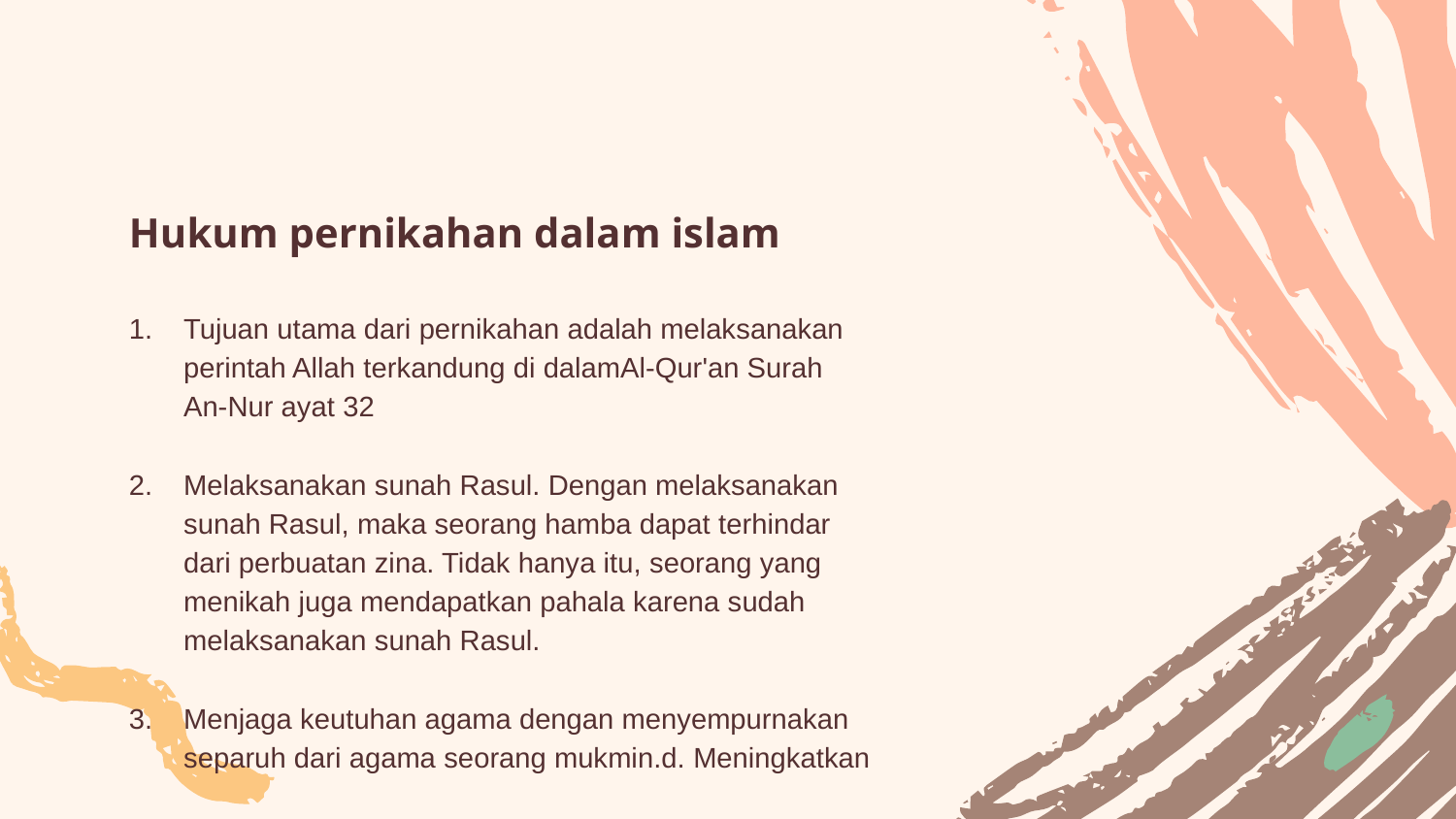

# Hukum pernikahan dalam islam
Tujuan utama dari pernikahan adalah melaksanakan perintah Allah terkandung di dalamAl-Qur'an Surah An-Nur ayat 32

Melaksanakan sunah Rasul. Dengan melaksanakan sunah Rasul, maka seorang hamba dapat terhindar dari perbuatan zina. Tidak hanya itu, seorang yang menikah juga mendapatkan pahala karena sudah melaksanakan sunah Rasul.

Menjaga keutuhan agama dengan menyempurnakan separuh dari agama seorang mukmin.d. Meningkatkan